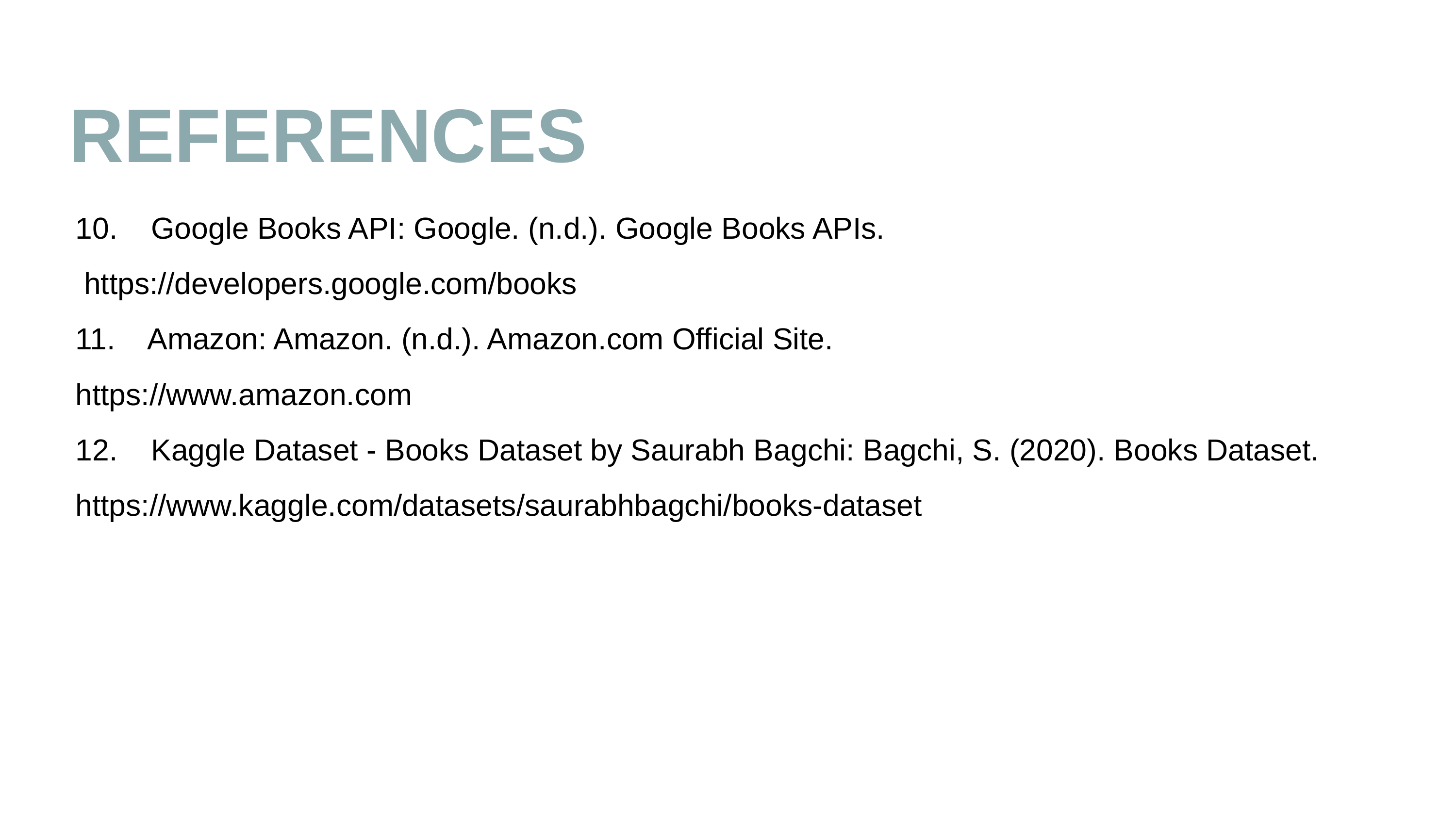

REFERENCES
10.    Google Books API: Google. (n.d.). Google Books APIs.
 https://developers.google.com/books
11.    Amazon: Amazon. (n.d.). Amazon.com Official Site.
https://www.amazon.com
12.    Kaggle Dataset - Books Dataset by Saurabh Bagchi: Bagchi, S. (2020). Books Dataset.
https://www.kaggle.com/datasets/saurabhbagchi/books-dataset